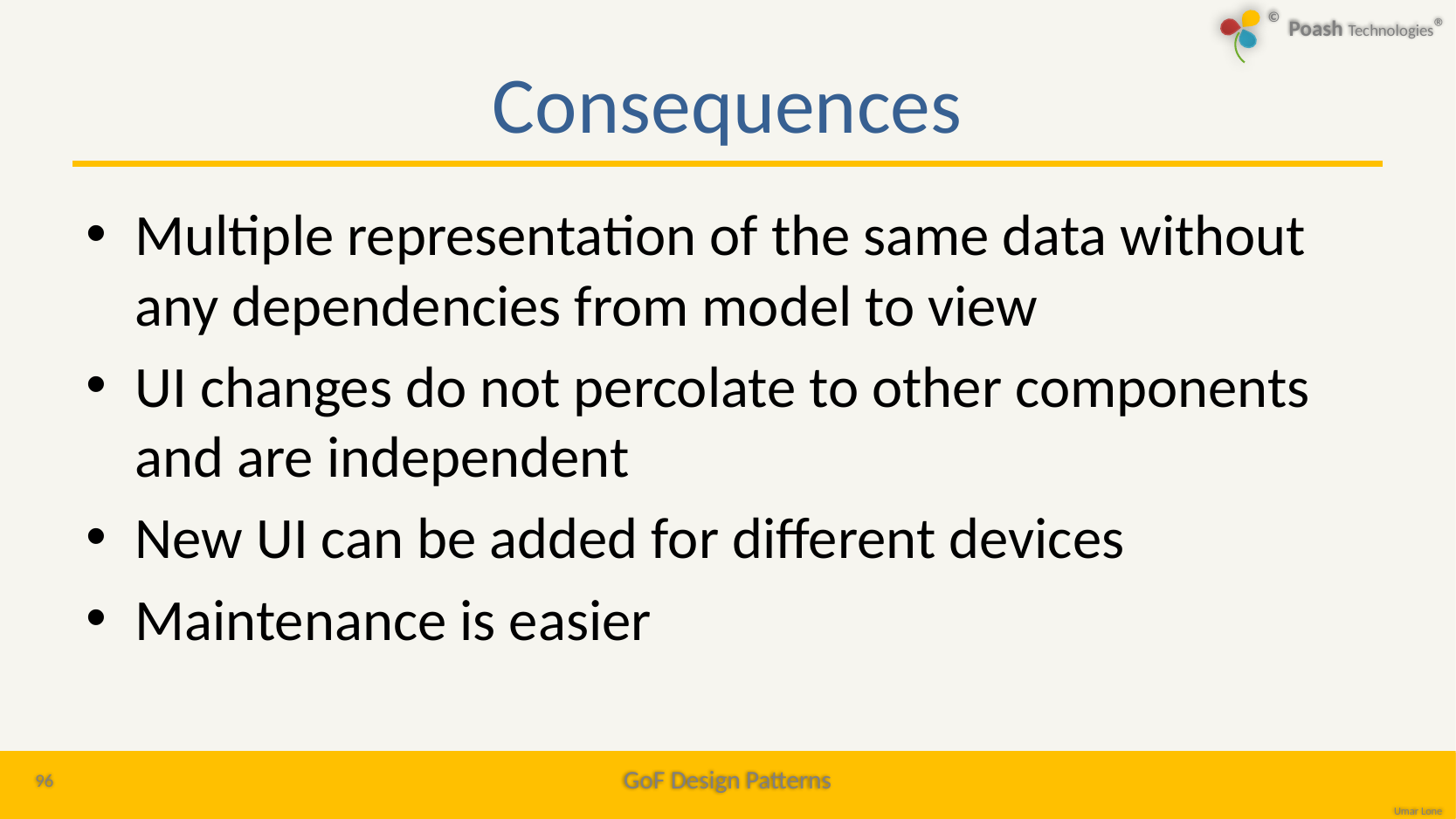

# Consequences
Multiple representation of the same data without any dependencies from model to view
UI changes do not percolate to other components and are independent
New UI can be added for different devices
Maintenance is easier
96